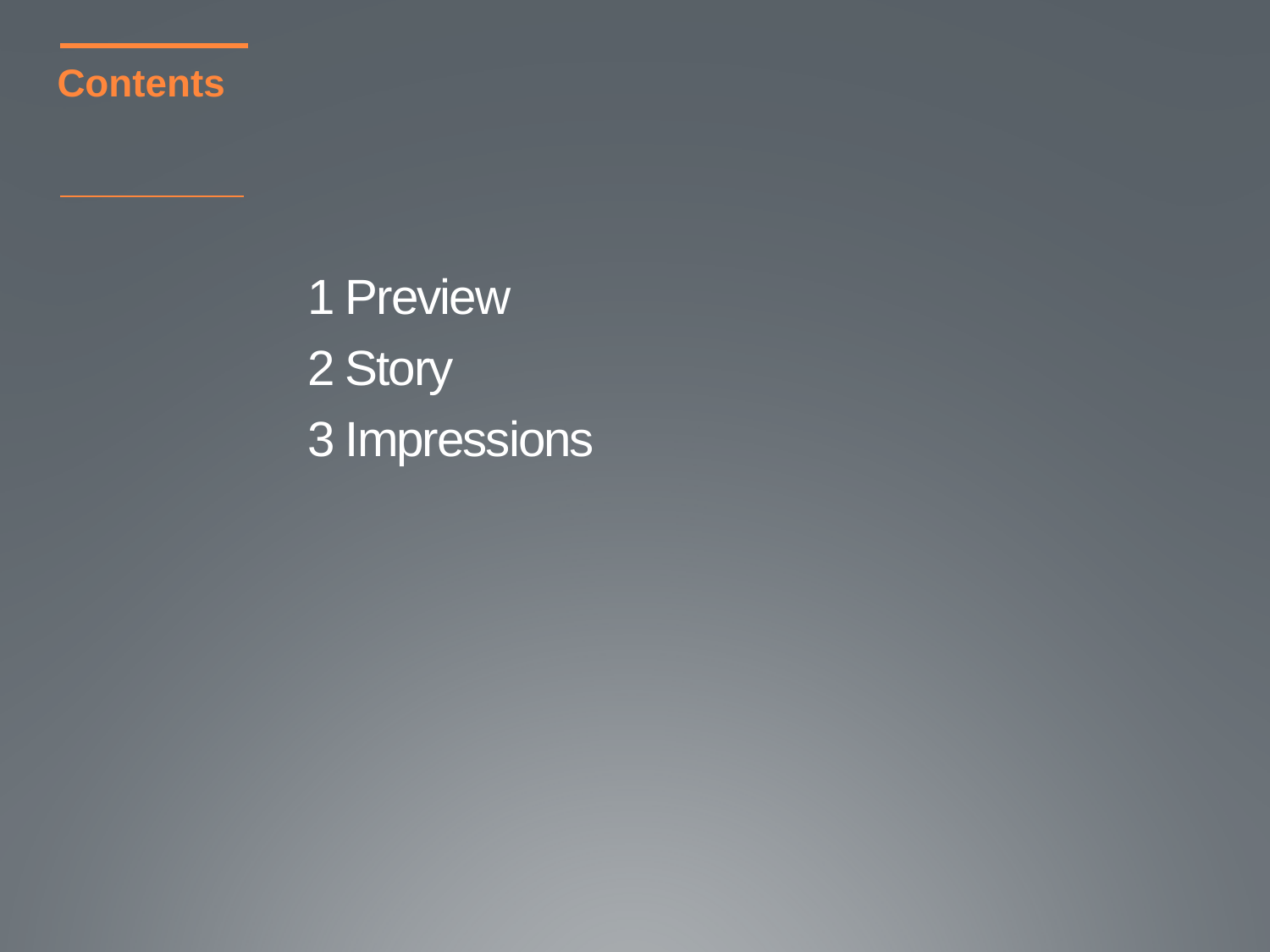

Contents
1 Preview
2 Story
3 Impressions